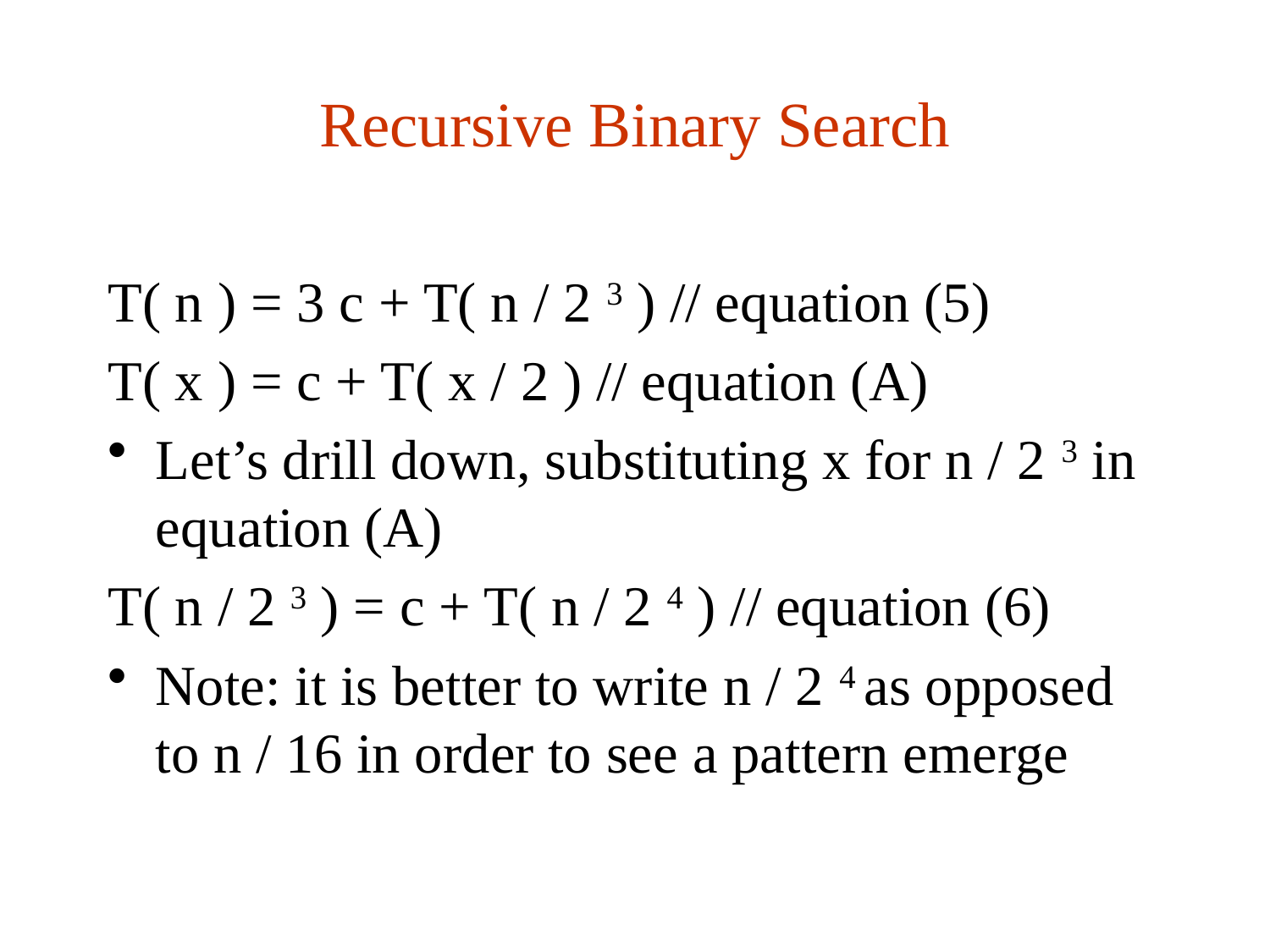

# Recursive Binary Search

T( n ) = 3 c + T( n / 2 3 ) // equation (5)
T( x ) = c + T( x / 2 ) // equation (A)
Let’s drill down, substituting x for n / 2 3 in equation (A)
T( n / 2 3 ) = c + T( n / 2 4 ) // equation (6)
Note: it is better to write n / 2 4 as opposed to n / 16 in order to see a pattern emerge